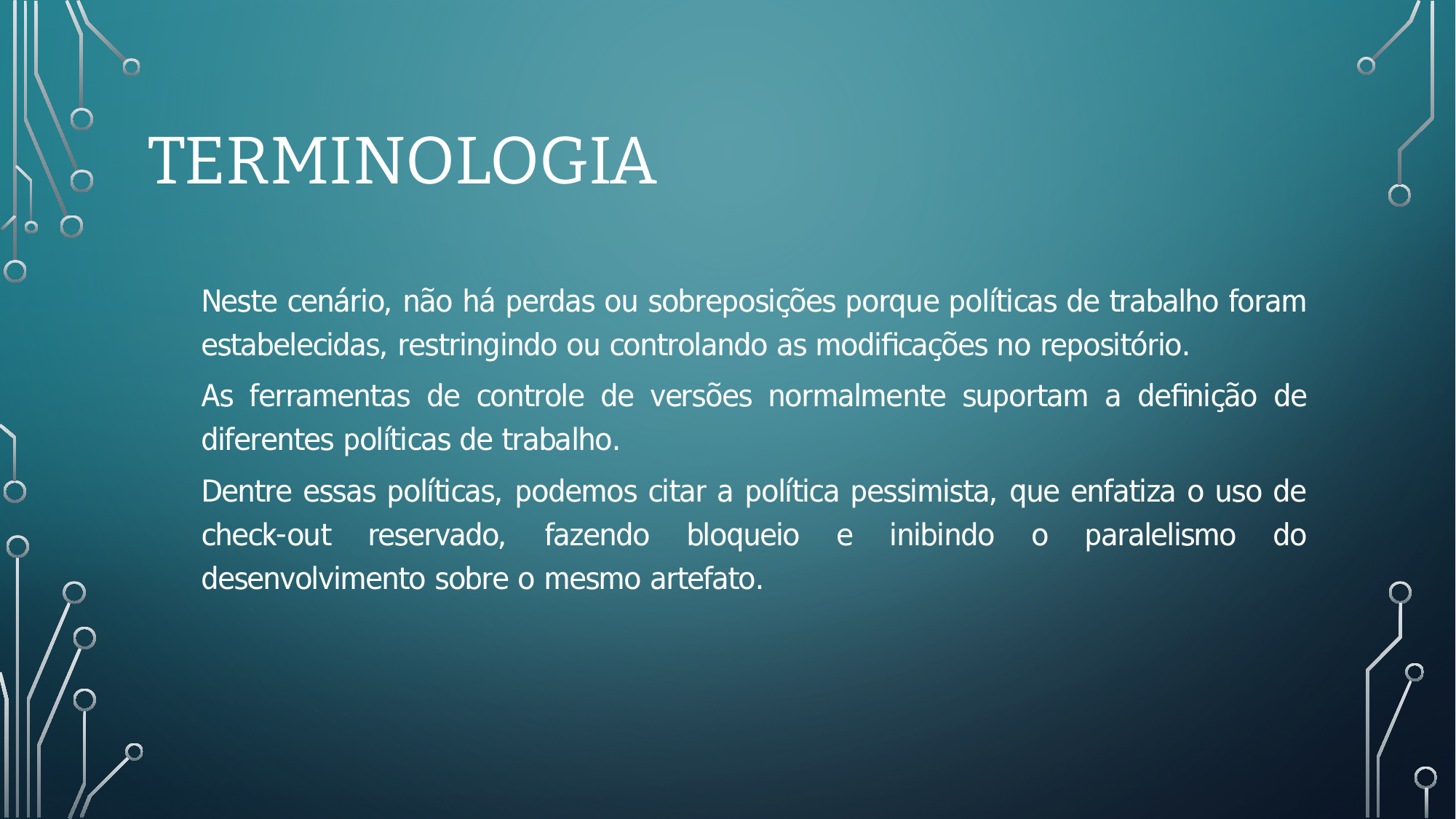

# TERMINOLOGIA
Neste cenário, não há perdas ou sobreposições porque políticas de trabalho foram estabelecidas, restringindo ou controlando as modificações no repositório.
As ferramentas de controle de versões normalmente suportam a definição de diferentes políticas de trabalho.
Dentre essas políticas, podemos citar a política pessimista, que enfatiza o uso de check-out reservado, fazendo bloqueio e inibindo o paralelismo do desenvolvimento sobre o mesmo artefato.